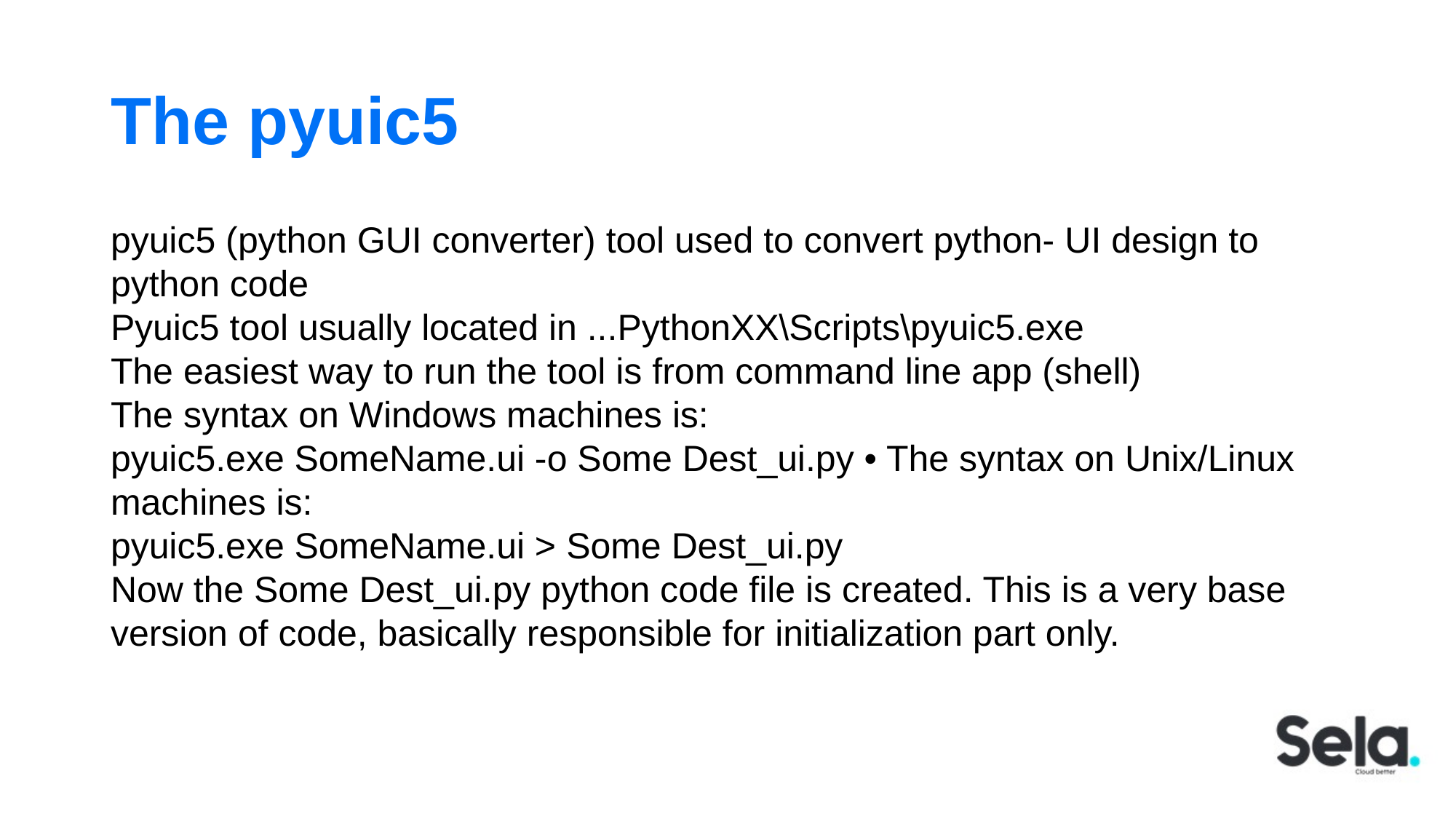

# The pyuic5
pyuic5 (python GUI converter) tool used to convert python- UI design to python code
Pyuic5 tool usually located in ...PythonXX\Scripts\pyuic5.exe
The easiest way to run the tool is from command line app (shell)
The syntax on Windows machines is:
pyuic5.exe SomeName.ui -o Some Dest_ui.py • The syntax on Unix/Linux machines is:
pyuic5.exe SomeName.ui > Some Dest_ui.py
Now the Some Dest_ui.py python code file is created. This is a very base version of code, basically responsible for initialization part only.